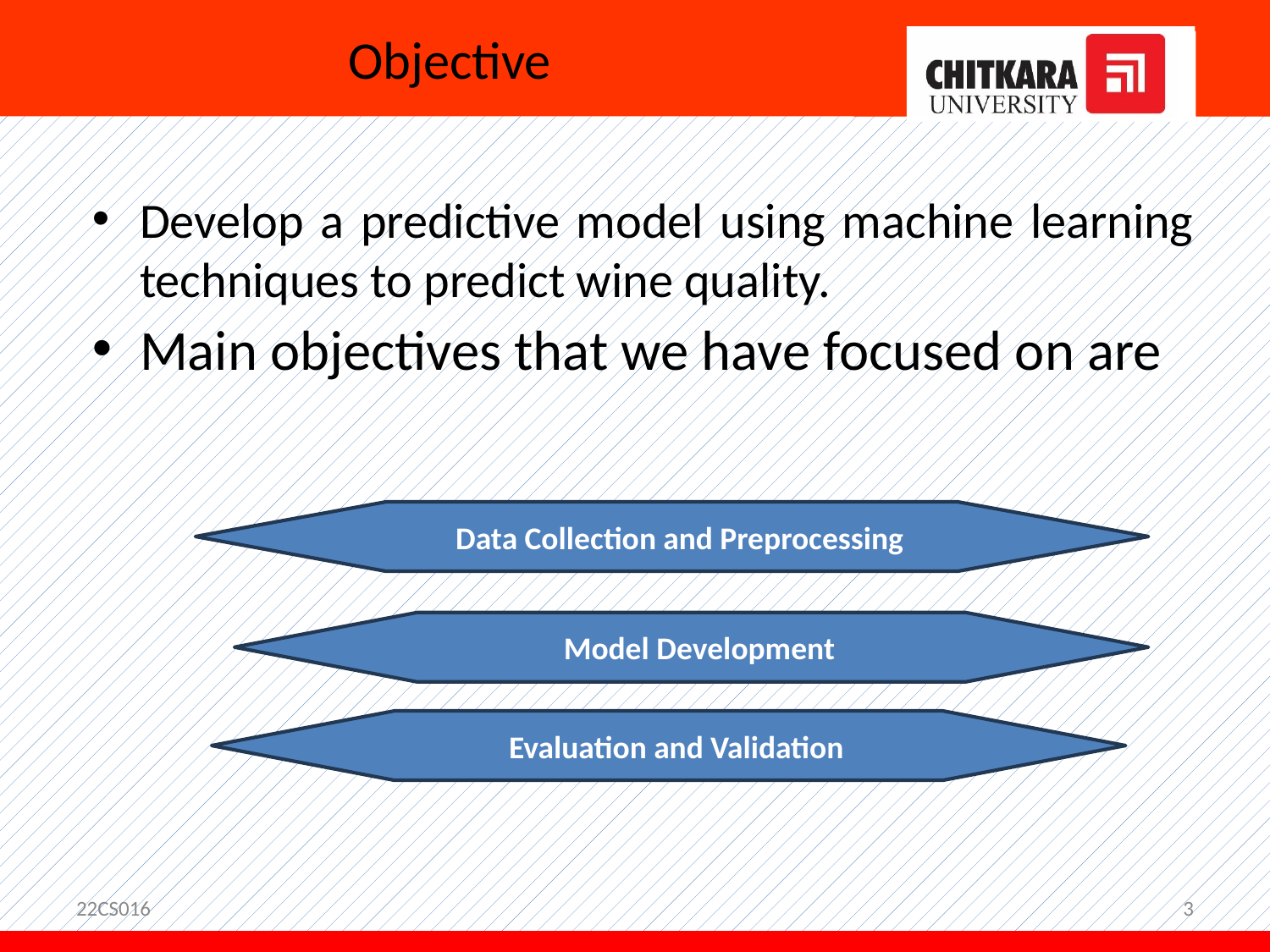

# Objective
Develop a predictive model using machine learning techniques to predict wine quality.
Main objectives that we have focused on are

Data Collection and Preprocessing
Model Development
Evaluation and Validation
22CS016
3